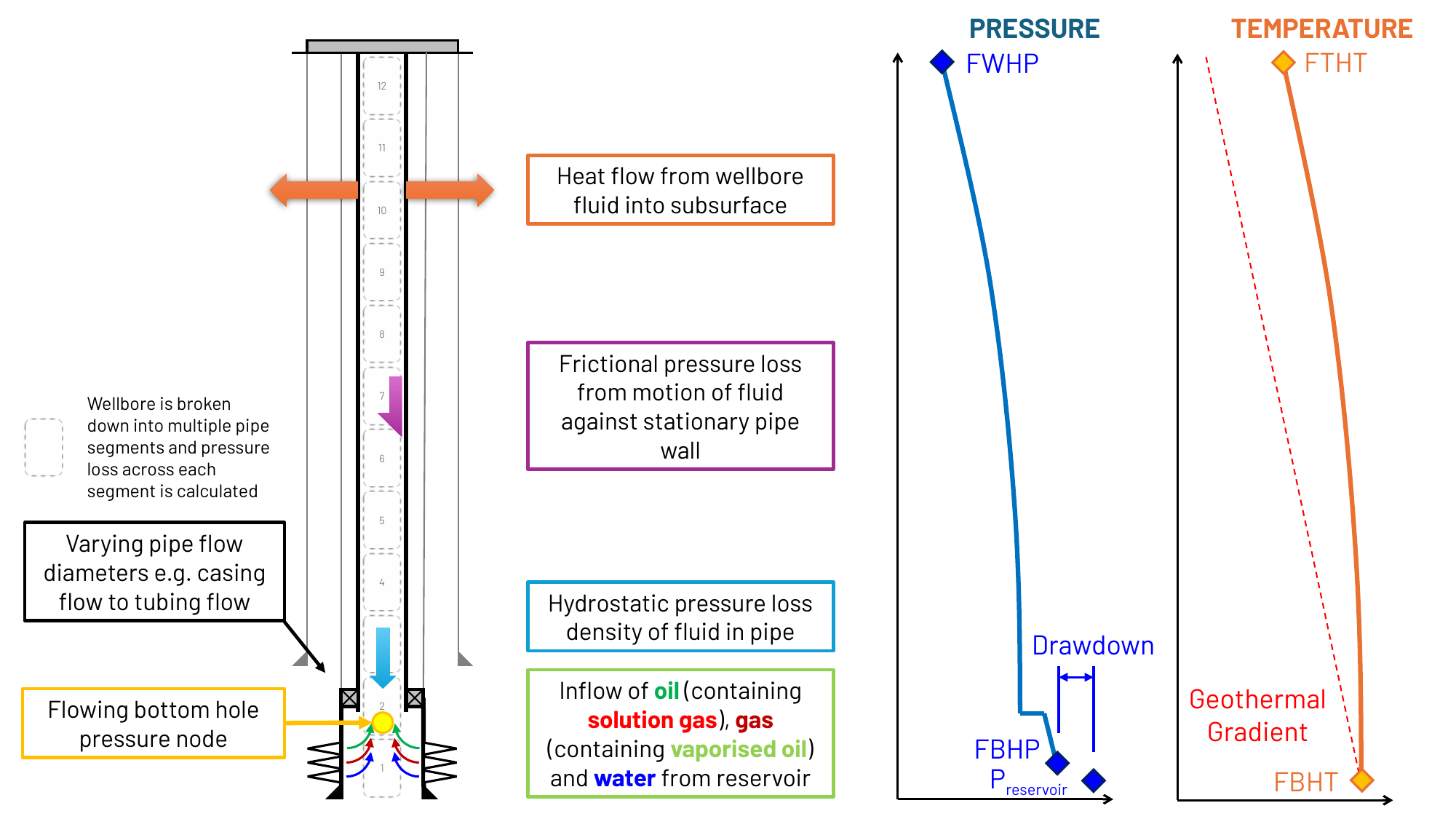

PRESSURE
TEMPERATURE
FTHT

FWHP

12

11
Heat flow from wellbore fluid into subsurface

10
9
8
Frictional pressure loss from motion of fluid against stationary pipe wall
7

Wellbore is broken down into multiple pipe segments and pressure loss across each segment is calculated

6
5
Varying pipe flow diameters e.g. casing flow to tubing flow
4
Hydrostatic pressure loss density of fluid in pipe
2
Drawdown

Inflow of oil (containing solution gas), gas (containing vaporised oil) and water from reservoir
Geothermal Gradient
2
Flowing bottom hole pressure node

FBHP

1

Preservoir
FBHT